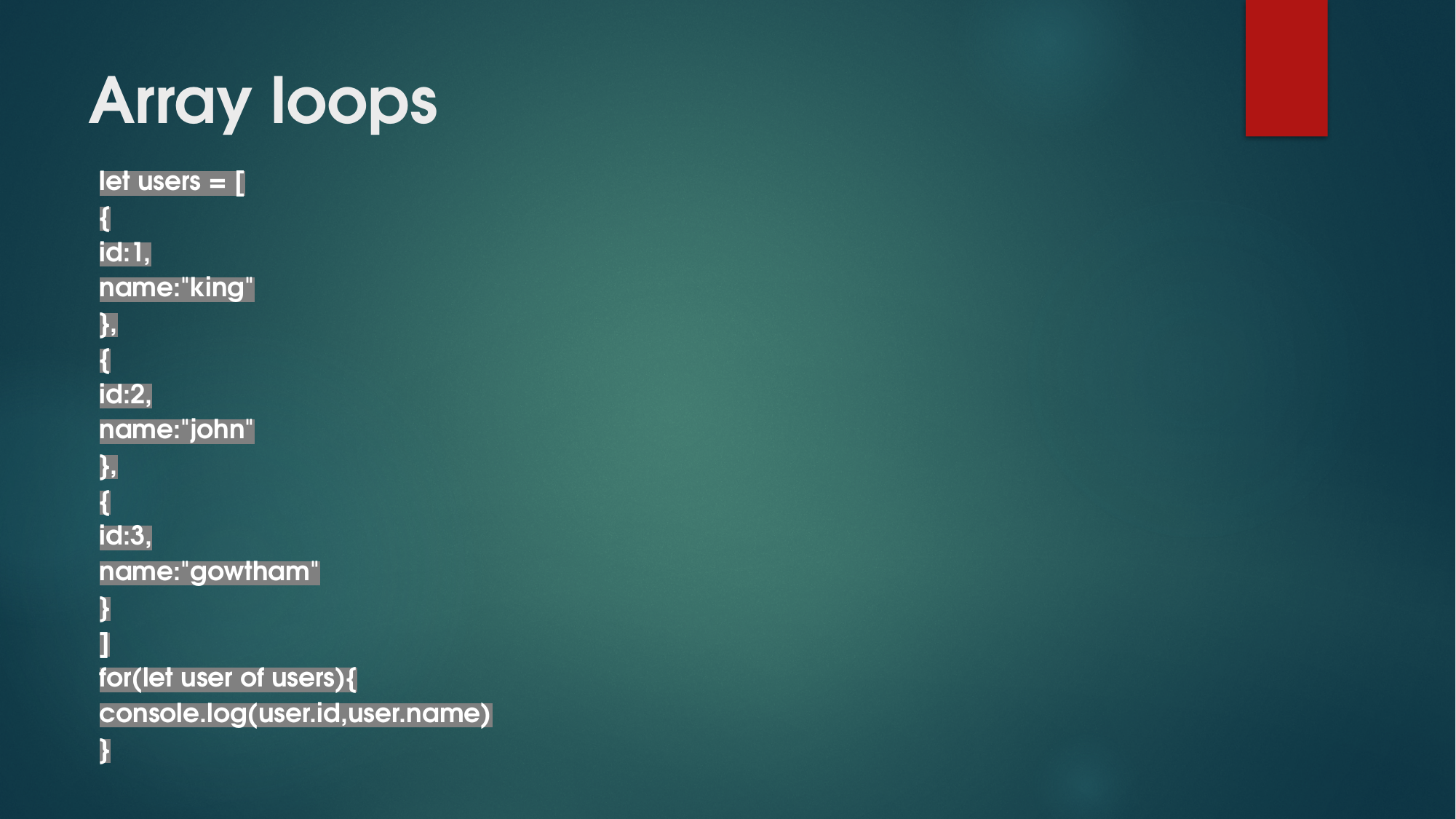

# Array loops
let users = [
{
id:1,
name:"king"
},
{
id:2,
name:"john"
},
{
id:3,
name:"gowtham"
}
]
for(let user of users){
console.log(user.id,user.name)
}